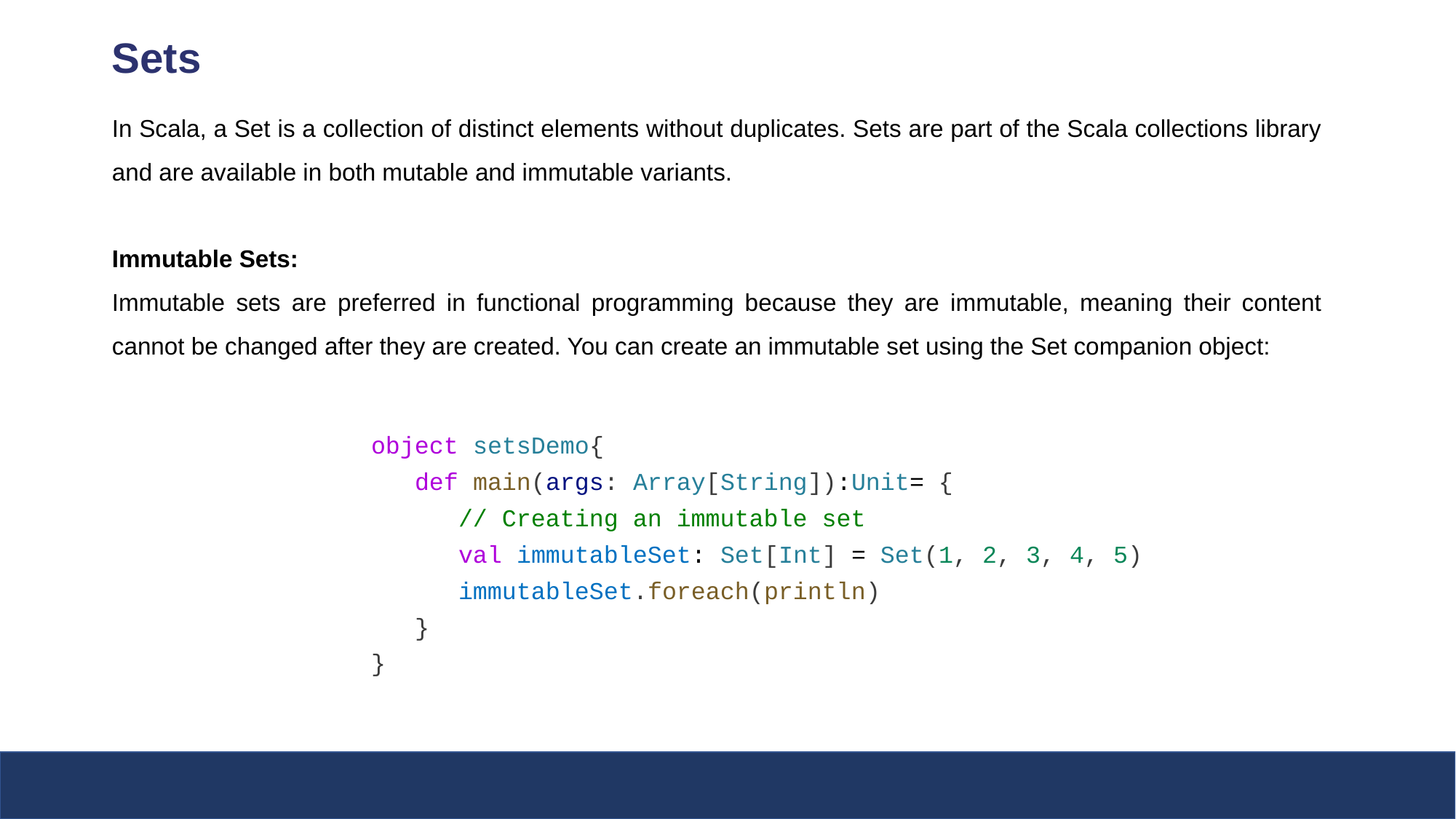

Sets

In Scala, a Set is a collection of distinct elements without duplicates. Sets are part of the Scala collections library and are available in both mutable and immutable variants.

Immutable Sets:
Immutable sets are preferred in functional programming because they are immutable, meaning their content cannot be changed after they are created. You can create an immutable set using the Set companion object:
object setsDemo{
   def main(args: Array[String]):Unit= {
      // Creating an immutable set
      val immutableSet: Set[Int] = Set(1, 2, 3, 4, 5)
      immutableSet.foreach(println)
   }
}
69